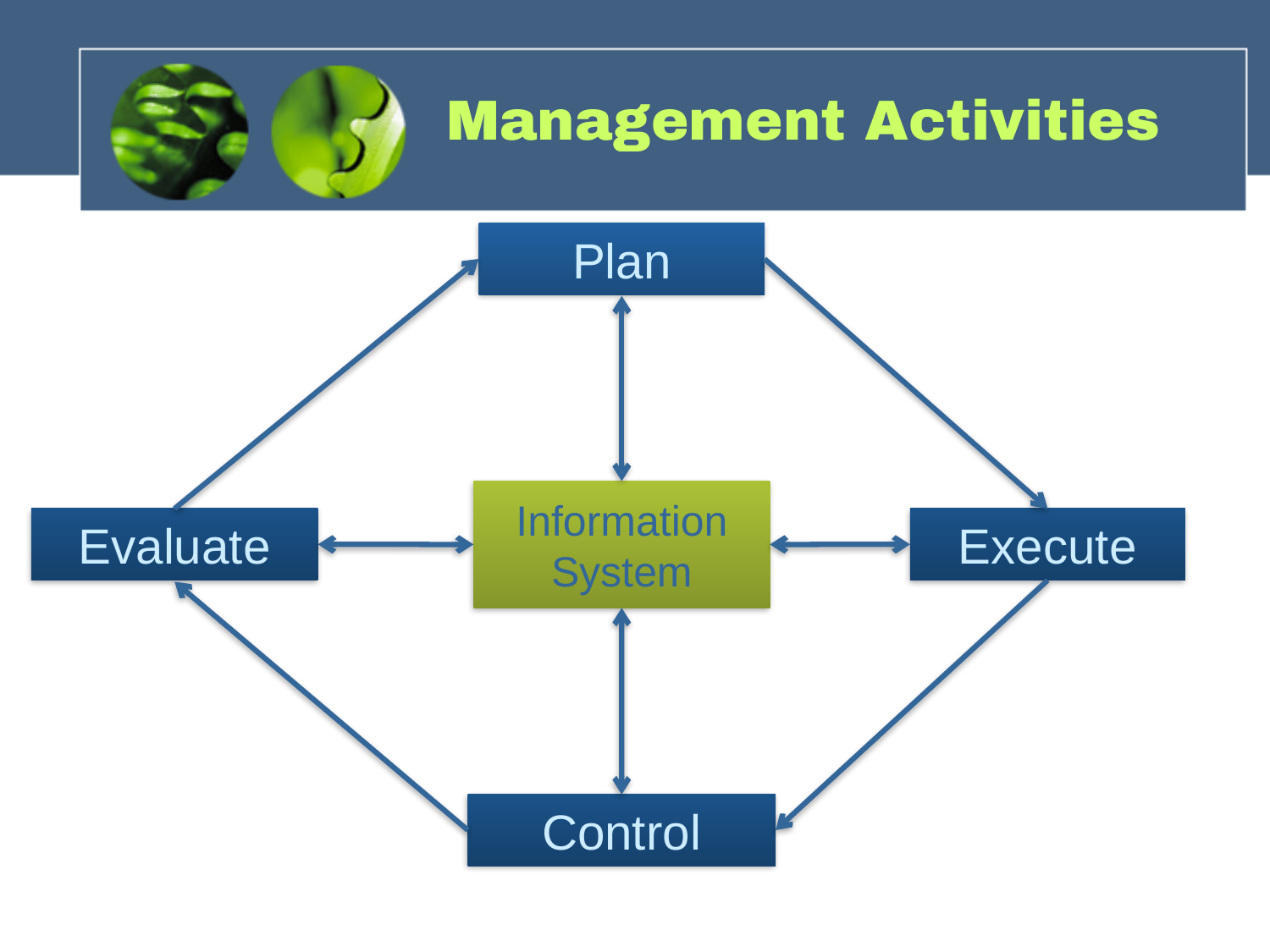

# Management Activities
Plan
Information
System
Evaluate
Execute
Control